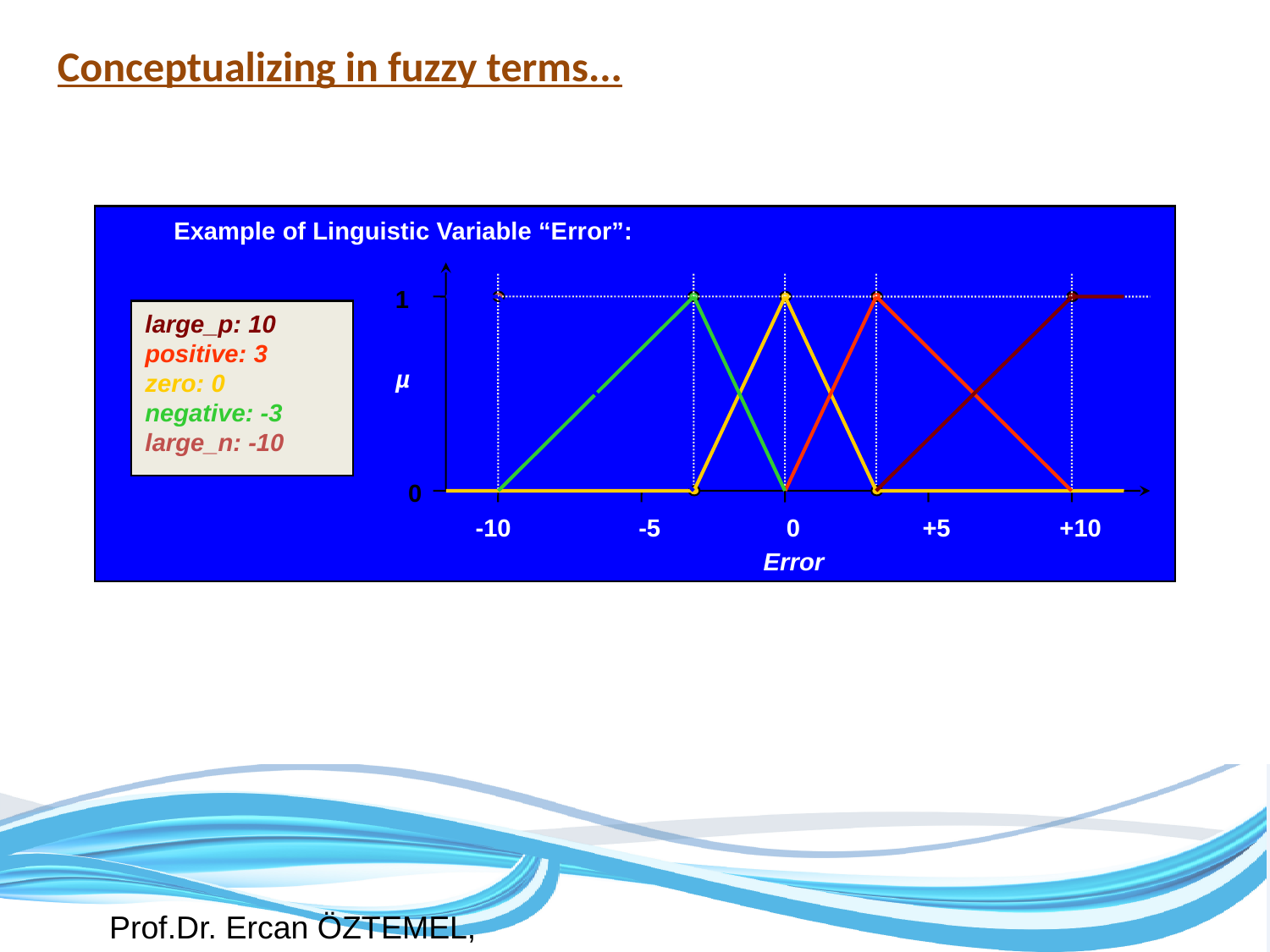

Conceptualizing in fuzzy terms...

Example of Linguistic Variable “Error”:

1
µ
0

-10
-5
0
+5
+10
Error

large_p: 10
positive: 3
zero: 0
negative: -3
large_n: -10